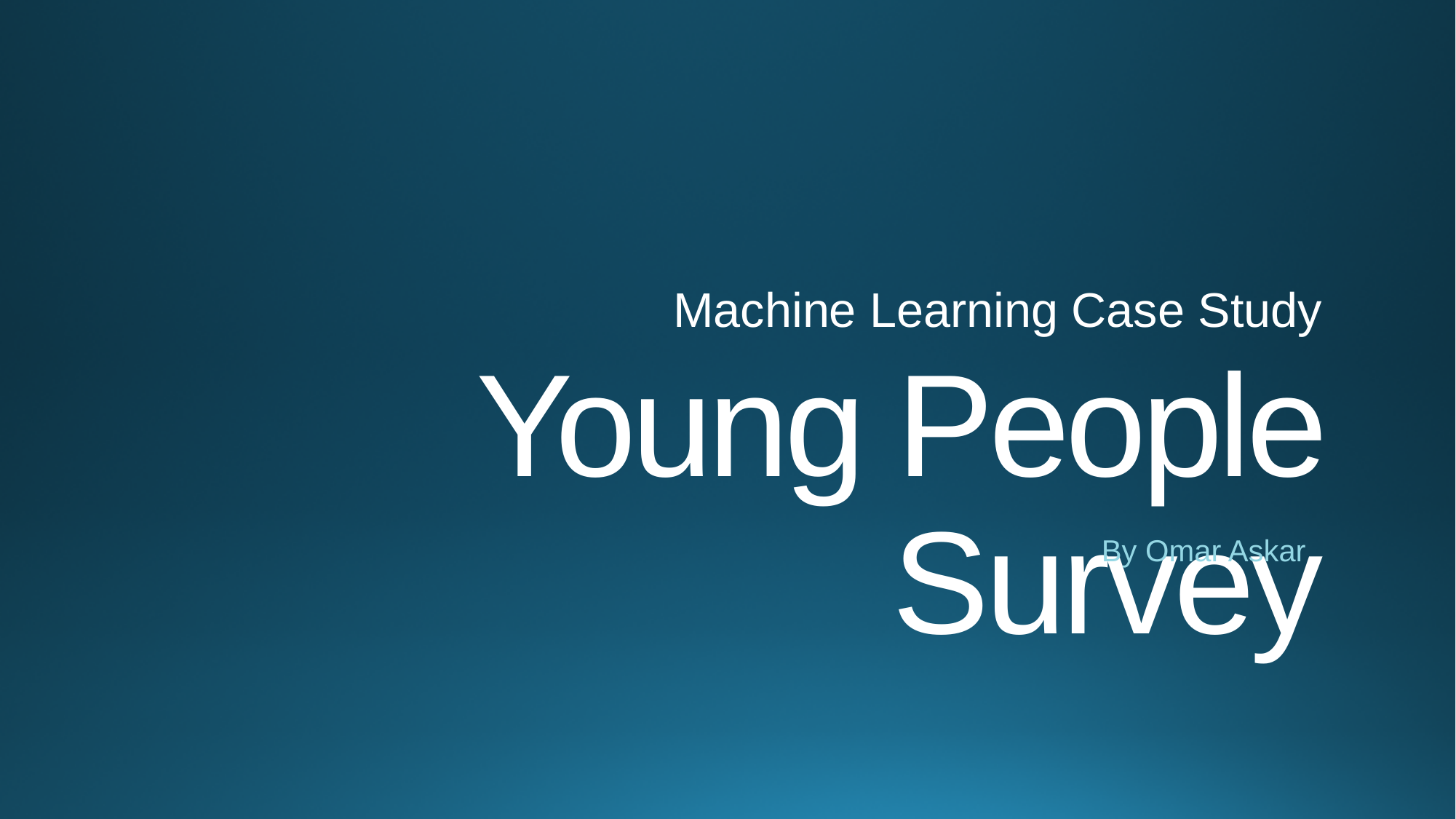

Machine Learning Case Study
# Young People Survey
By Omar Askar